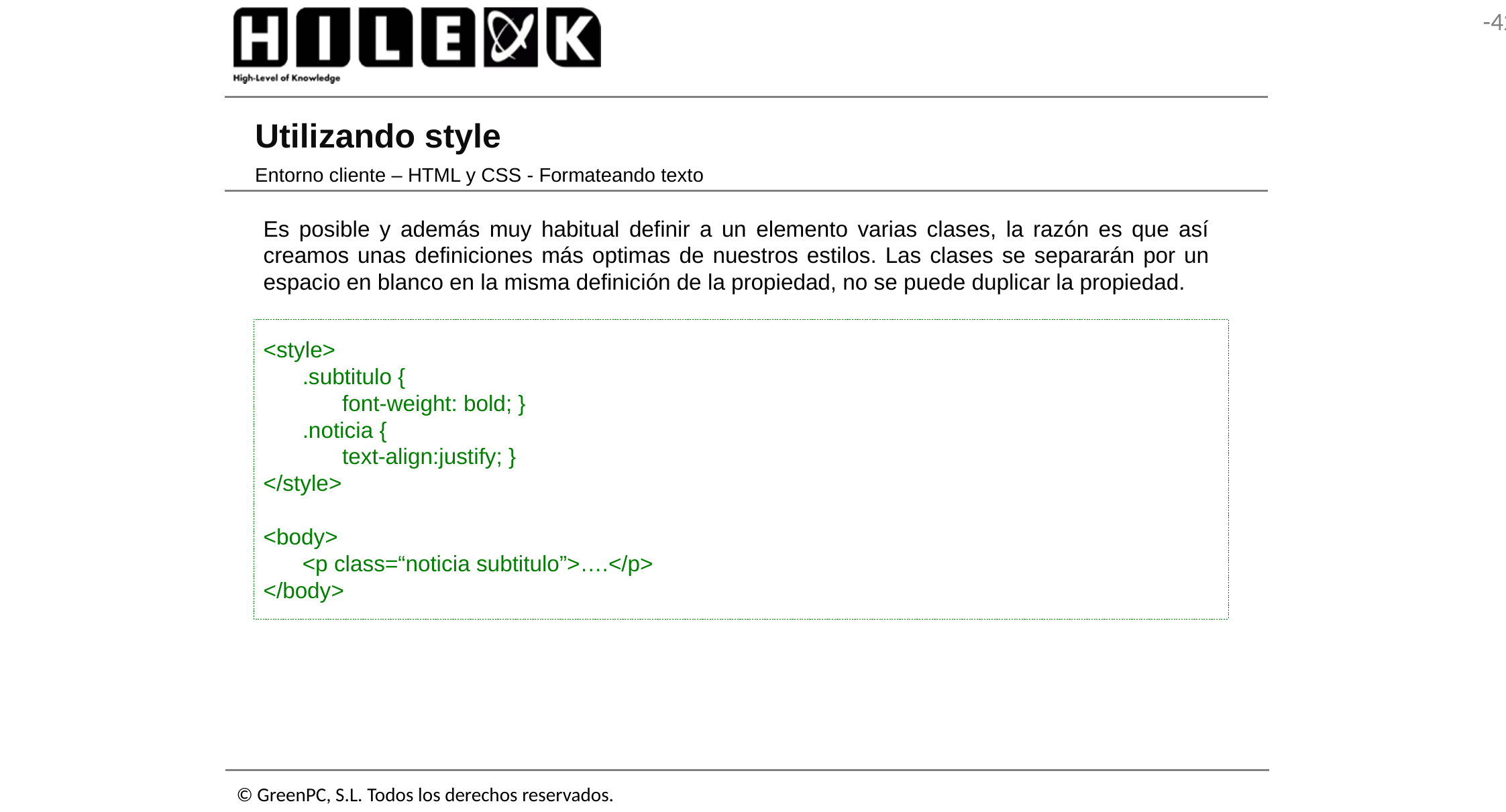

# Utilizando style
Entorno cliente – HTML y CSS - Formateando texto
Es posible y además muy habitual definir a un elemento varias clases, la razón es que así creamos unas definiciones más optimas de nuestros estilos. Las clases se separarán por un espacio en blanco en la misma definición de la propiedad, no se puede duplicar la propiedad.

<style>
	.subtitulo {
		font-weight: bold; }
	.noticia {
		text-align:justify; }
</style>

<body>
	<p class=“noticia subtitulo”>….</p>
</body>